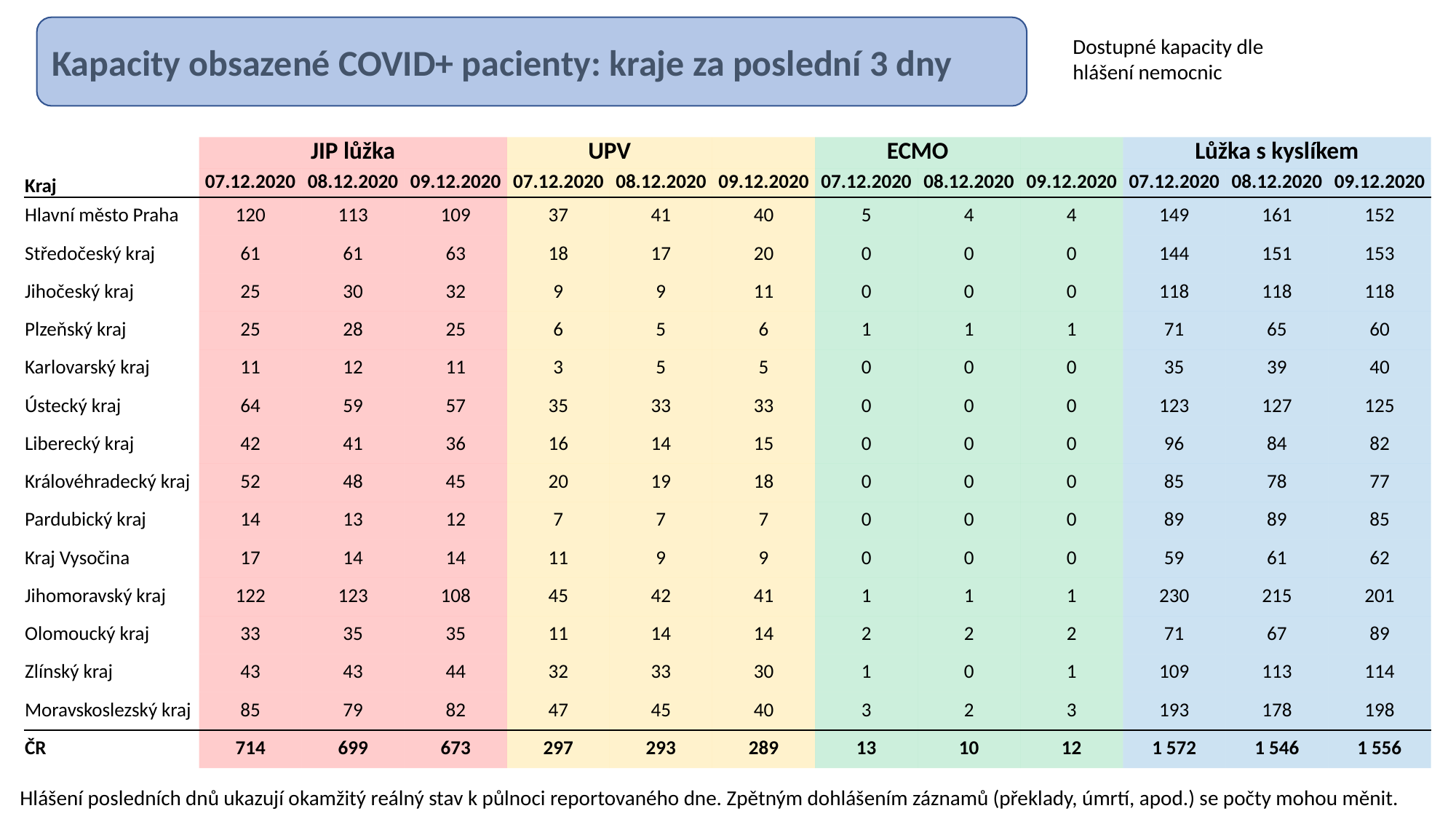

Kapacity obsazené COVID+ pacienty: kraje za poslední 3 dny
Dostupné kapacity dle hlášení nemocnic
|  | JIP lůžka |  |  | UPV |  |  | ECMO |  |  | Lůžka s kyslíkem |  |  |
| --- | --- | --- | --- | --- | --- | --- | --- | --- | --- | --- | --- | --- |
| Kraj | 07.12.2020 | 08.12.2020 | 09.12.2020 | 07.12.2020 | 08.12.2020 | 09.12.2020 | 07.12.2020 | 08.12.2020 | 09.12.2020 | 07.12.2020 | 08.12.2020 | 09.12.2020 |
| Hlavní město Praha | 120 | 113 | 109 | 37 | 41 | 40 | 5 | 4 | 4 | 149 | 161 | 152 |
| Středočeský kraj | 61 | 61 | 63 | 18 | 17 | 20 | 0 | 0 | 0 | 144 | 151 | 153 |
| Jihočeský kraj | 25 | 30 | 32 | 9 | 9 | 11 | 0 | 0 | 0 | 118 | 118 | 118 |
| Plzeňský kraj | 25 | 28 | 25 | 6 | 5 | 6 | 1 | 1 | 1 | 71 | 65 | 60 |
| Karlovarský kraj | 11 | 12 | 11 | 3 | 5 | 5 | 0 | 0 | 0 | 35 | 39 | 40 |
| Ústecký kraj | 64 | 59 | 57 | 35 | 33 | 33 | 0 | 0 | 0 | 123 | 127 | 125 |
| Liberecký kraj | 42 | 41 | 36 | 16 | 14 | 15 | 0 | 0 | 0 | 96 | 84 | 82 |
| Královéhradecký kraj | 52 | 48 | 45 | 20 | 19 | 18 | 0 | 0 | 0 | 85 | 78 | 77 |
| Pardubický kraj | 14 | 13 | 12 | 7 | 7 | 7 | 0 | 0 | 0 | 89 | 89 | 85 |
| Kraj Vysočina | 17 | 14 | 14 | 11 | 9 | 9 | 0 | 0 | 0 | 59 | 61 | 62 |
| Jihomoravský kraj | 122 | 123 | 108 | 45 | 42 | 41 | 1 | 1 | 1 | 230 | 215 | 201 |
| Olomoucký kraj | 33 | 35 | 35 | 11 | 14 | 14 | 2 | 2 | 2 | 71 | 67 | 89 |
| Zlínský kraj | 43 | 43 | 44 | 32 | 33 | 30 | 1 | 0 | 1 | 109 | 113 | 114 |
| Moravskoslezský kraj | 85 | 79 | 82 | 47 | 45 | 40 | 3 | 2 | 3 | 193 | 178 | 198 |
| ČR | 714 | 699 | 673 | 297 | 293 | 289 | 13 | 10 | 12 | 1 572 | 1 546 | 1 556 |
Hlášení posledních dnů ukazují okamžitý reálný stav k půlnoci reportovaného dne. Zpětným dohlášením záznamů (překlady, úmrtí, apod.) se počty mohou měnit.